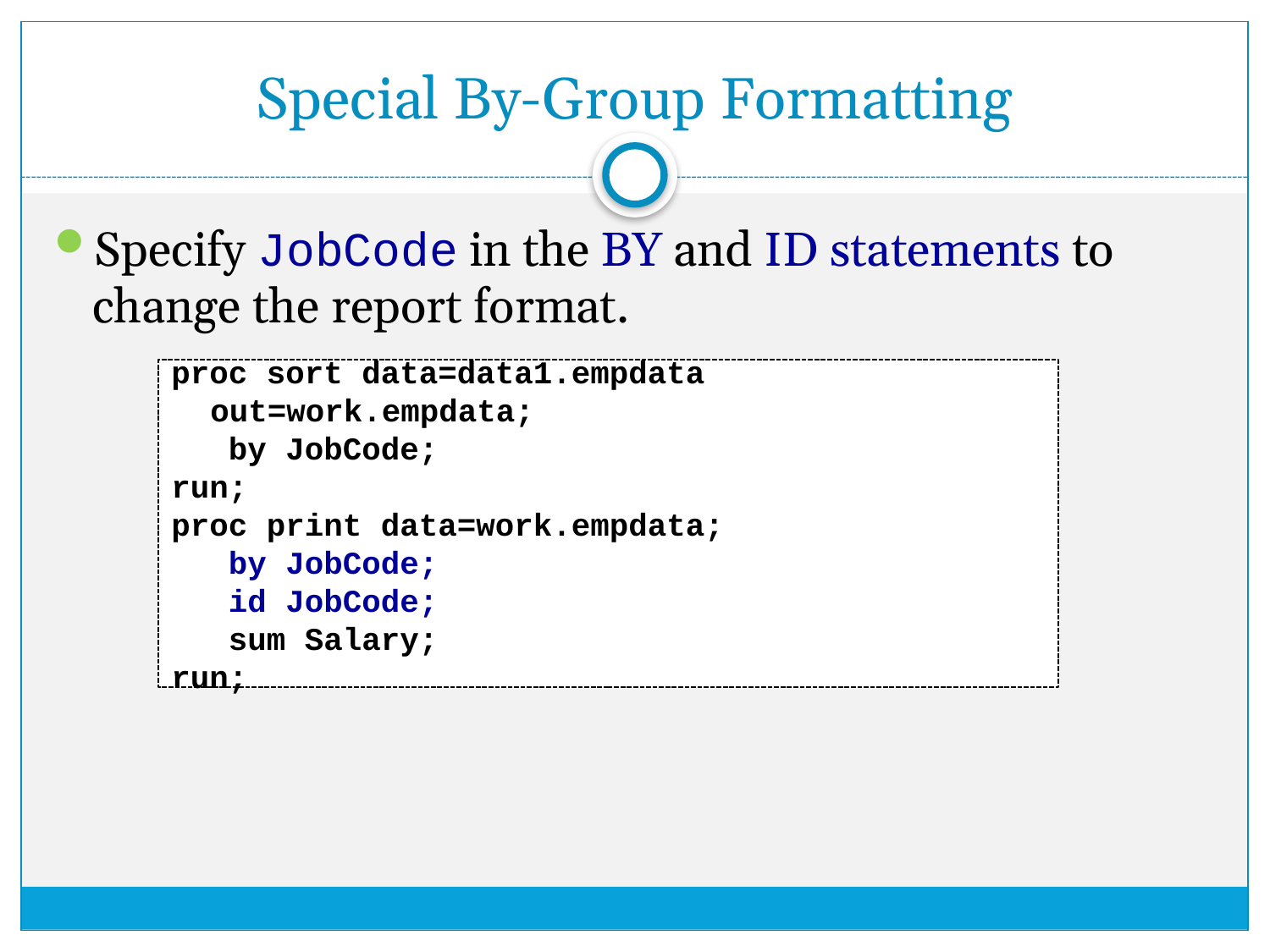

# Special By-Group Formatting
Specify JobCode in the BY and ID statements to change the report format.

proc sort data=data1.empdata out=work.empdata;
   by JobCode;
run;
proc print data=work.empdata;
   by JobCode;
   id JobCode;
   sum Salary;
run;